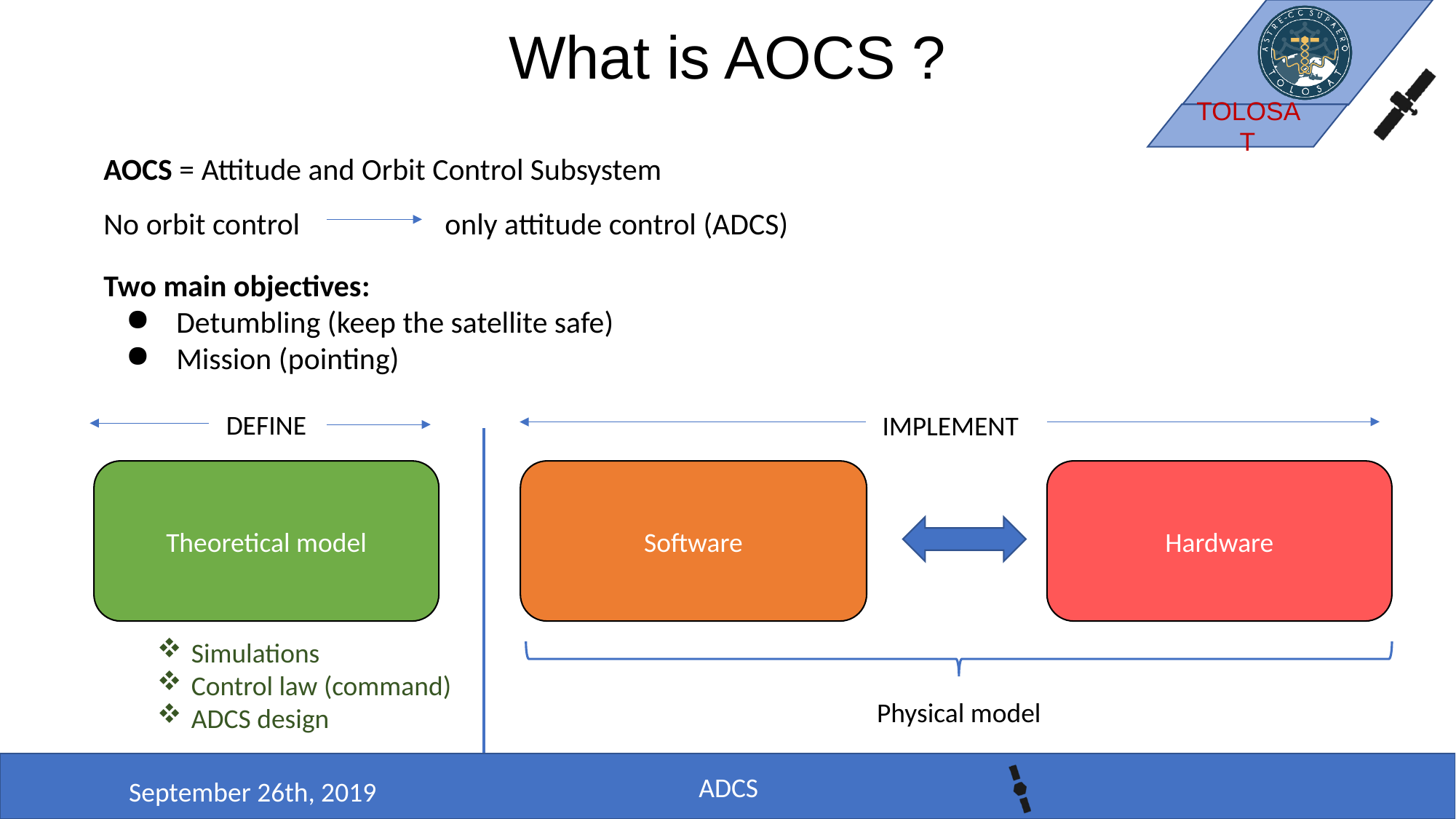

# What is AOCS ?
AOCS = Attitude and Orbit Control Subsystem
No orbit control                     only attitude control (ADCS)

Two main objectives:
Detumbling (keep the satellite safe)
Mission (pointing)
DEFINE
IMPLEMENT
Theoretical model
Software
Hardware

Simulations
Control law (command)
ADCS design
Physical model